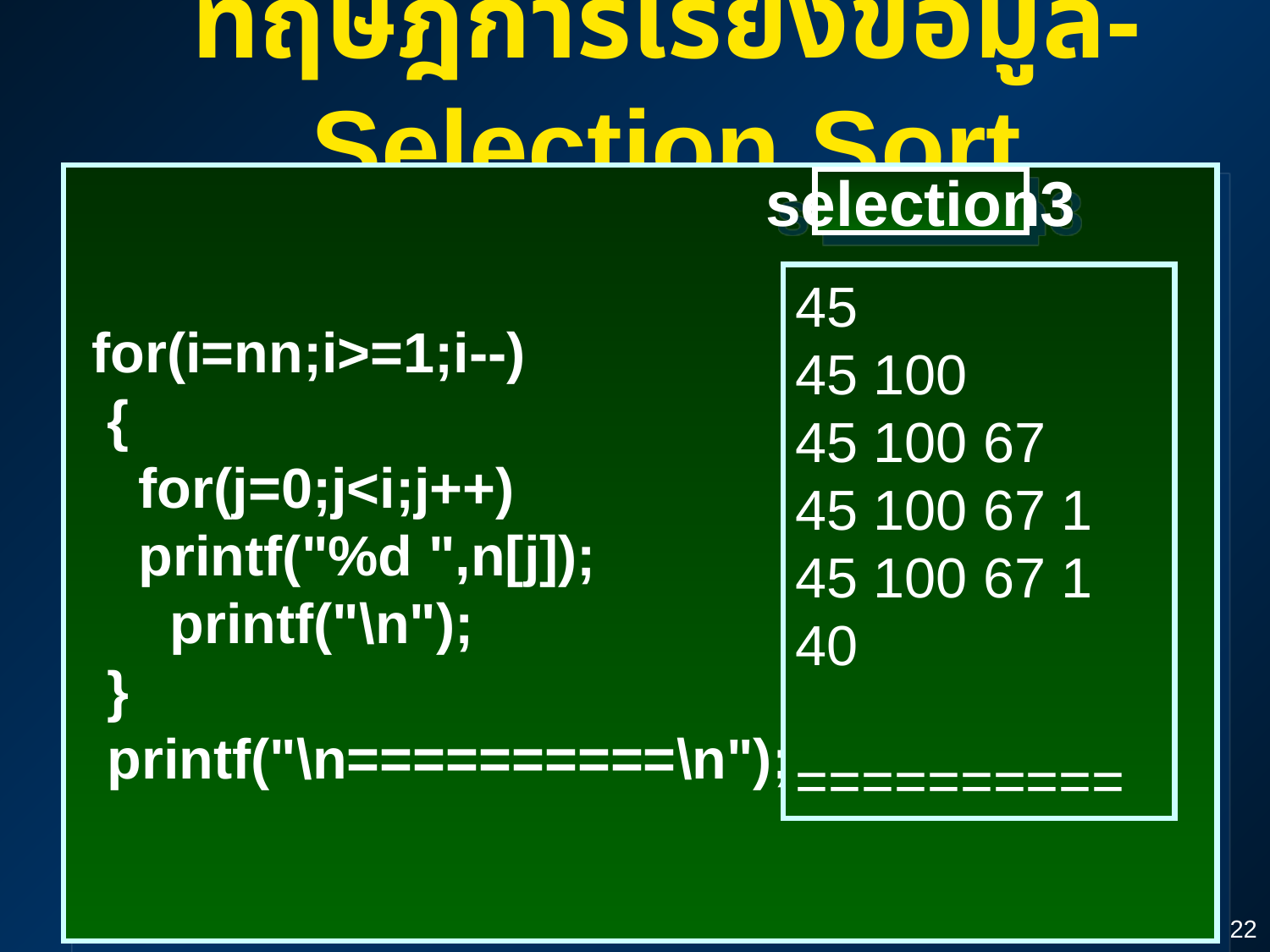

# ทฤษฎีการเรียงข้อมูล- Selection Sort
 for(i=nn;i>=1;i--)
  {
    for(j=0;j<i;j++)
    printf("%d ",n[j]);
      printf("\n");
  }
  printf("\n==========\n");
selection3

45
45 100
45 100 67
45 100 67 1
45 100 67 1 40

==========
22